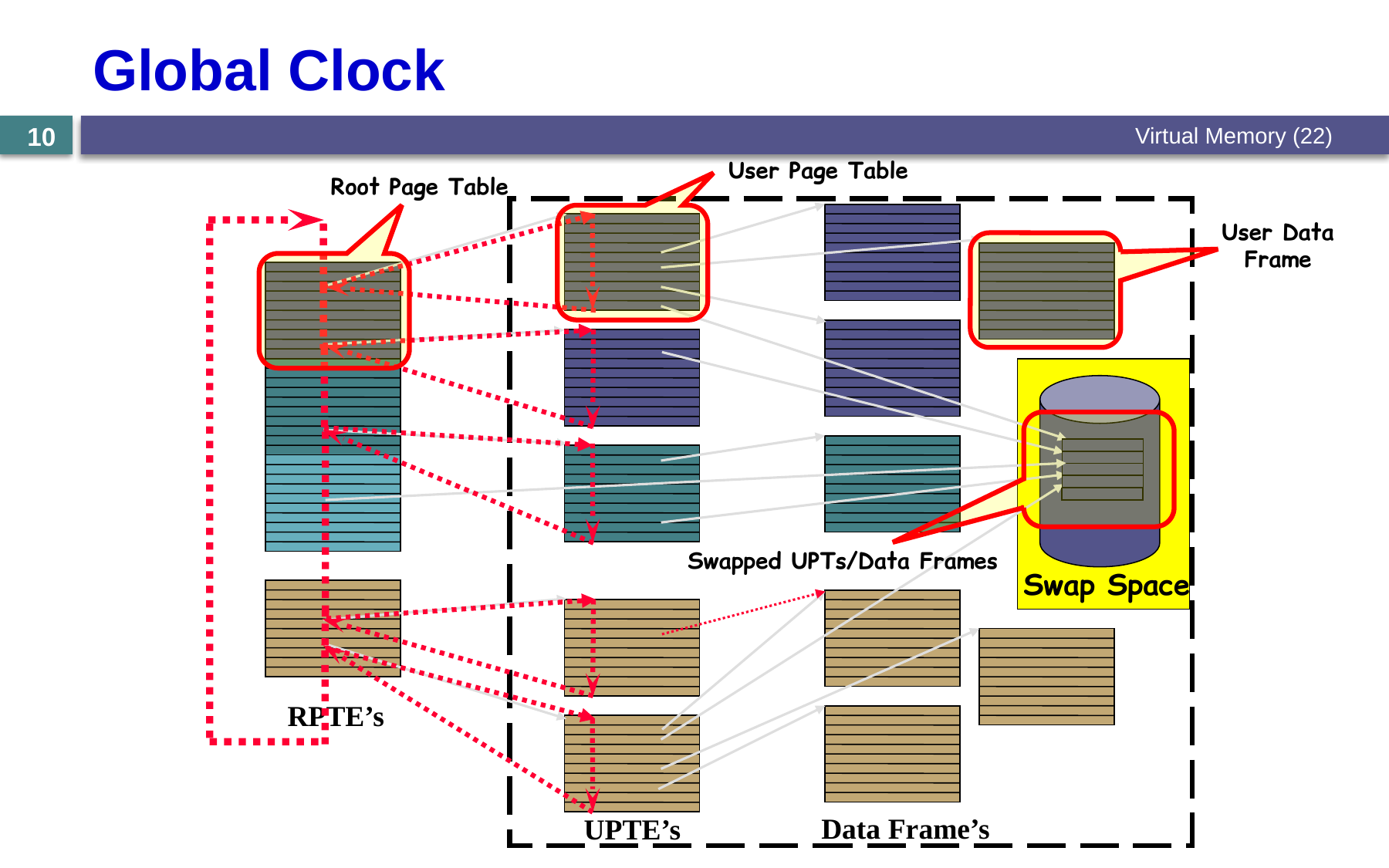

# Global Clock
Virtual Memory (22)
10
User Page Table

Root Page Table

User Data Frame

Swapped UPTs/Data Frames

Swap Space

RPTE’s

Data Frame’s
UPTE’s